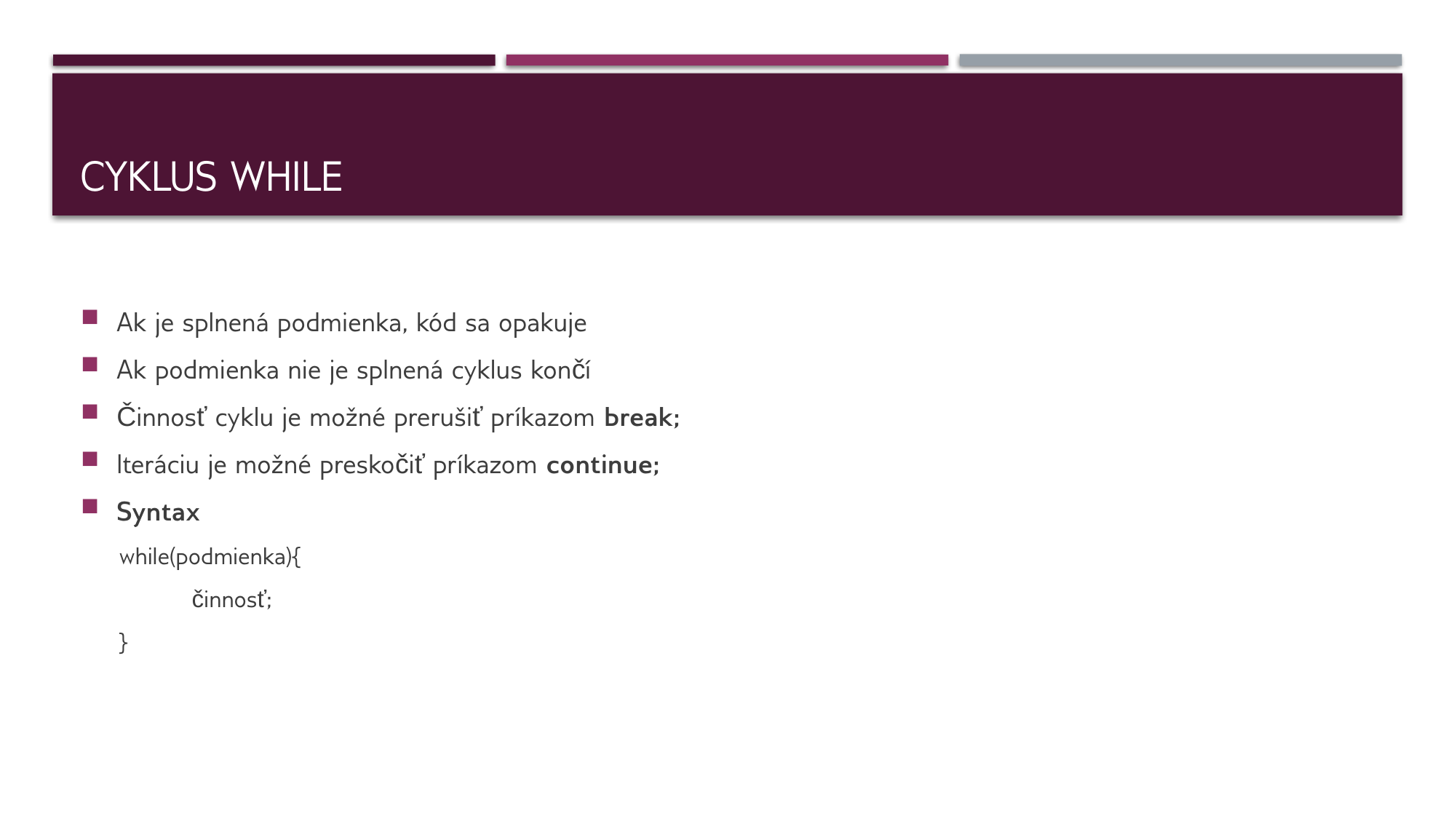

# Cyklus While
Ak je splnená podmienka, kód sa opakuje
Ak podmienka nie je splnená cyklus končí
Činnosť cyklu je možné prerušiť príkazom break;
Iteráciu je možné preskočiť príkazom continue;
Syntax
while(podmienka){
          činnosť;
}